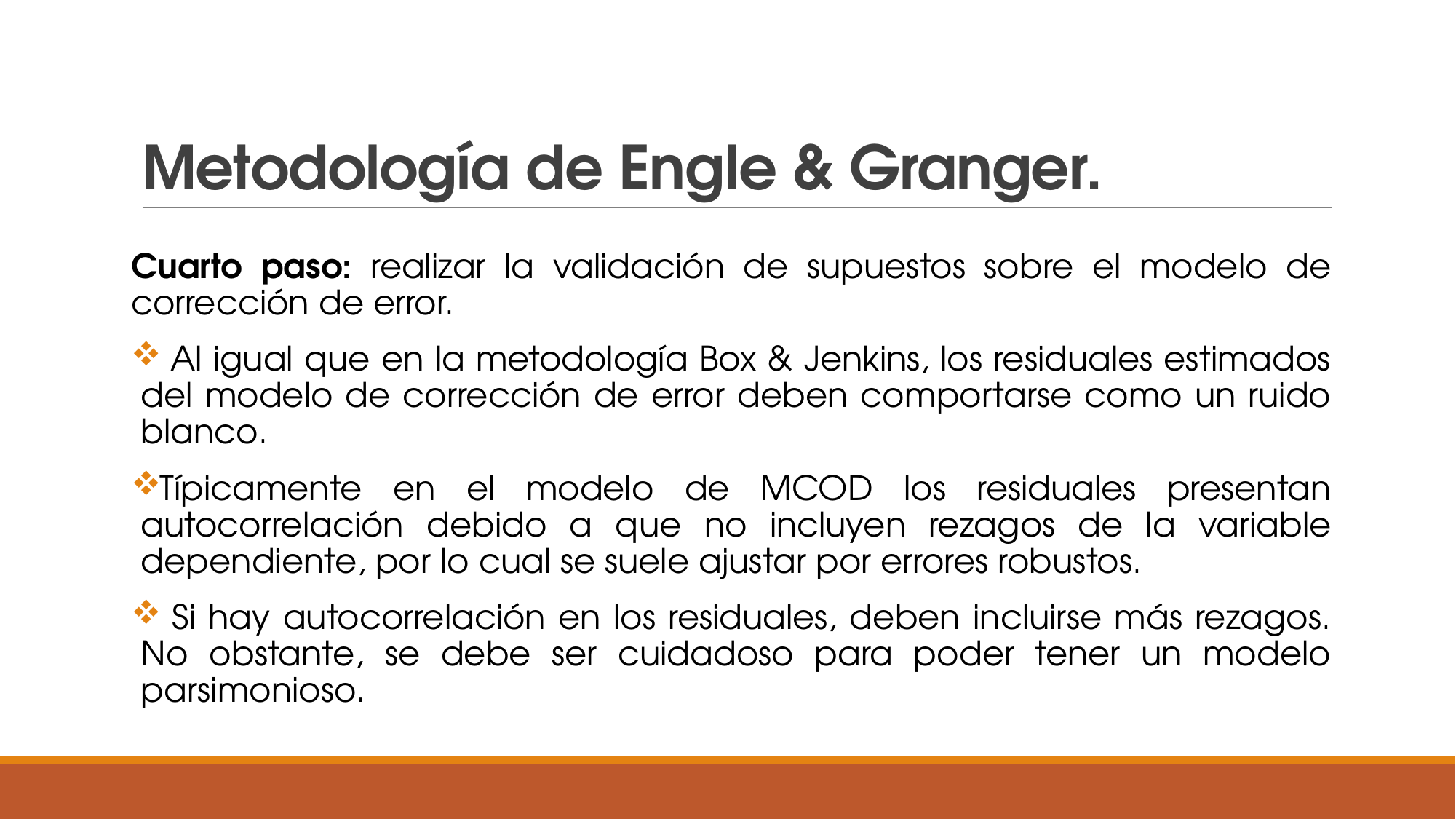

# Metodología de Engle & Granger.
Cuarto paso: realizar la validación de supuestos sobre el modelo de corrección de error.
 Al igual que en la metodología Box & Jenkins, los residuales estimados del modelo de corrección de error deben comportarse como un ruido blanco.
Típicamente en el modelo de MCOD los residuales presentan autocorrelación debido a que no incluyen rezagos de la variable dependiente, por lo cual se suele ajustar por errores robustos.
 Si hay autocorrelación en los residuales, deben incluirse más rezagos. No obstante, se debe ser cuidadoso para poder tener un modelo parsimonioso.